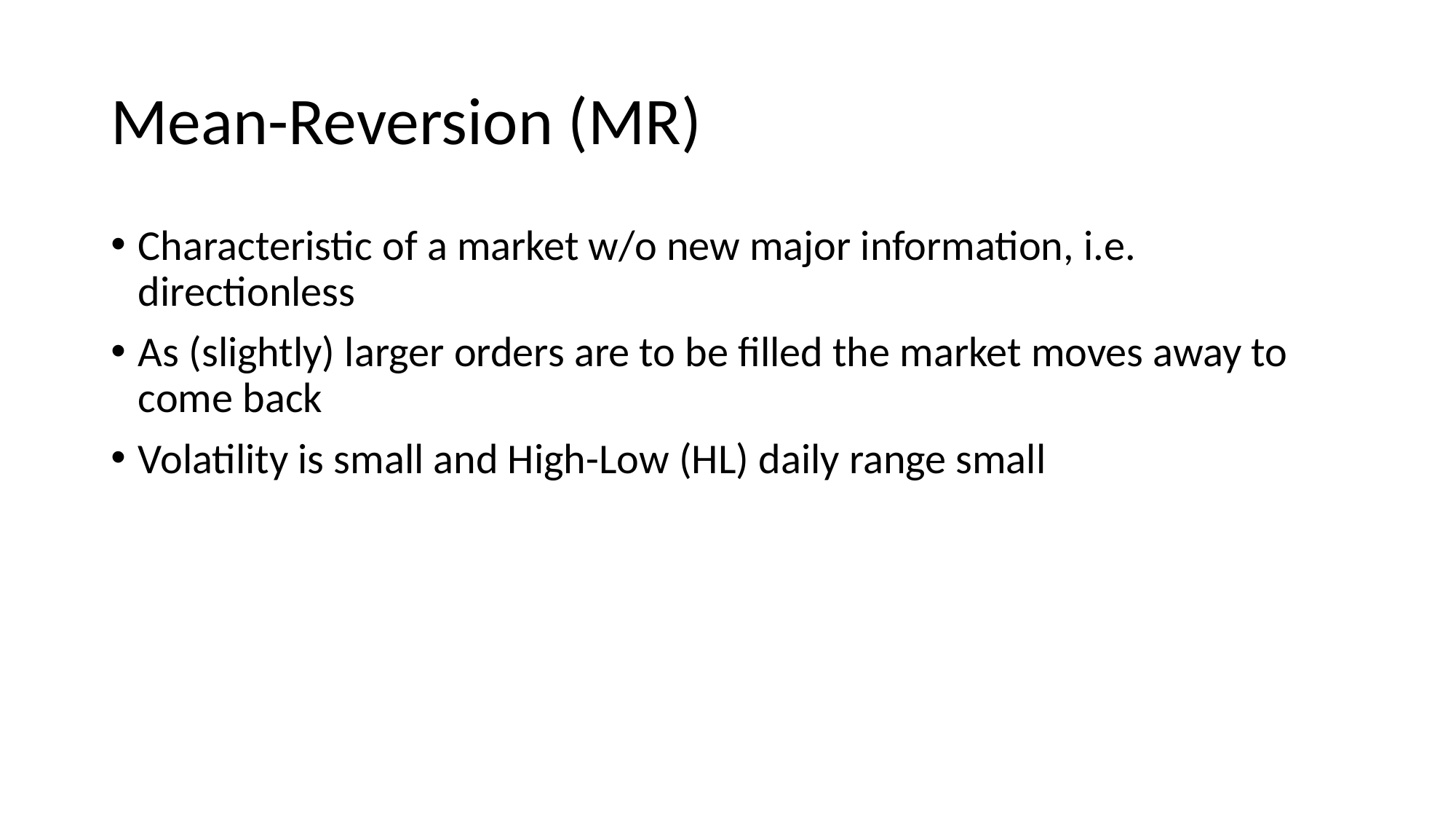

# Mean-Reversion (MR)
Characteristic of a market w/o new major information, i.e. directionless
As (slightly) larger orders are to be filled the market moves away to come back
Volatility is small and High-Low (HL) daily range small